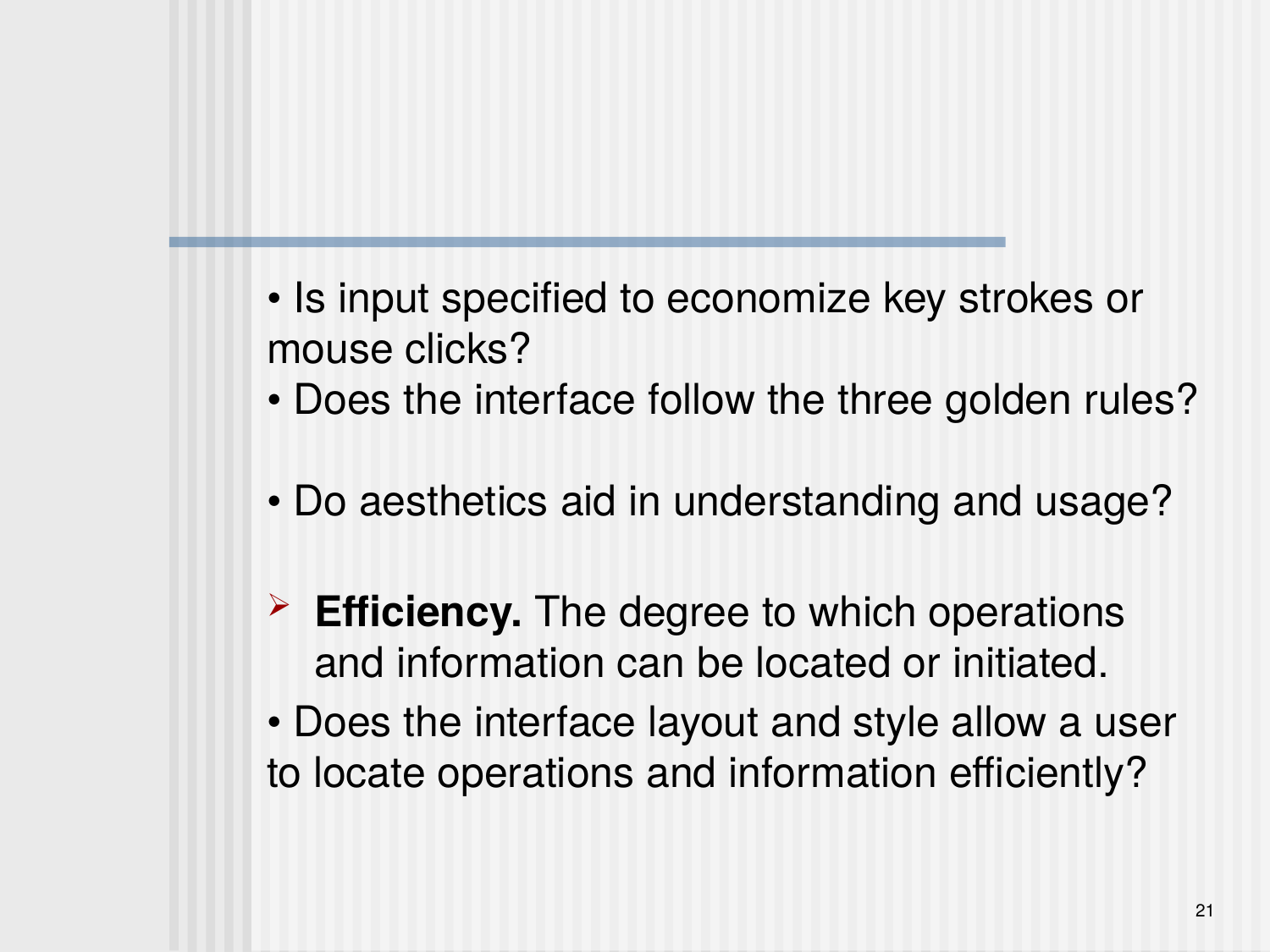

#
• Is input specified to economize key strokes or mouse clicks?
• Does the interface follow the three golden rules?
• Do aesthetics aid in understanding and usage?
Efficiency. The degree to which operations and information can be located or initiated.
• Does the interface layout and style allow a user to locate operations and information efficiently?

21